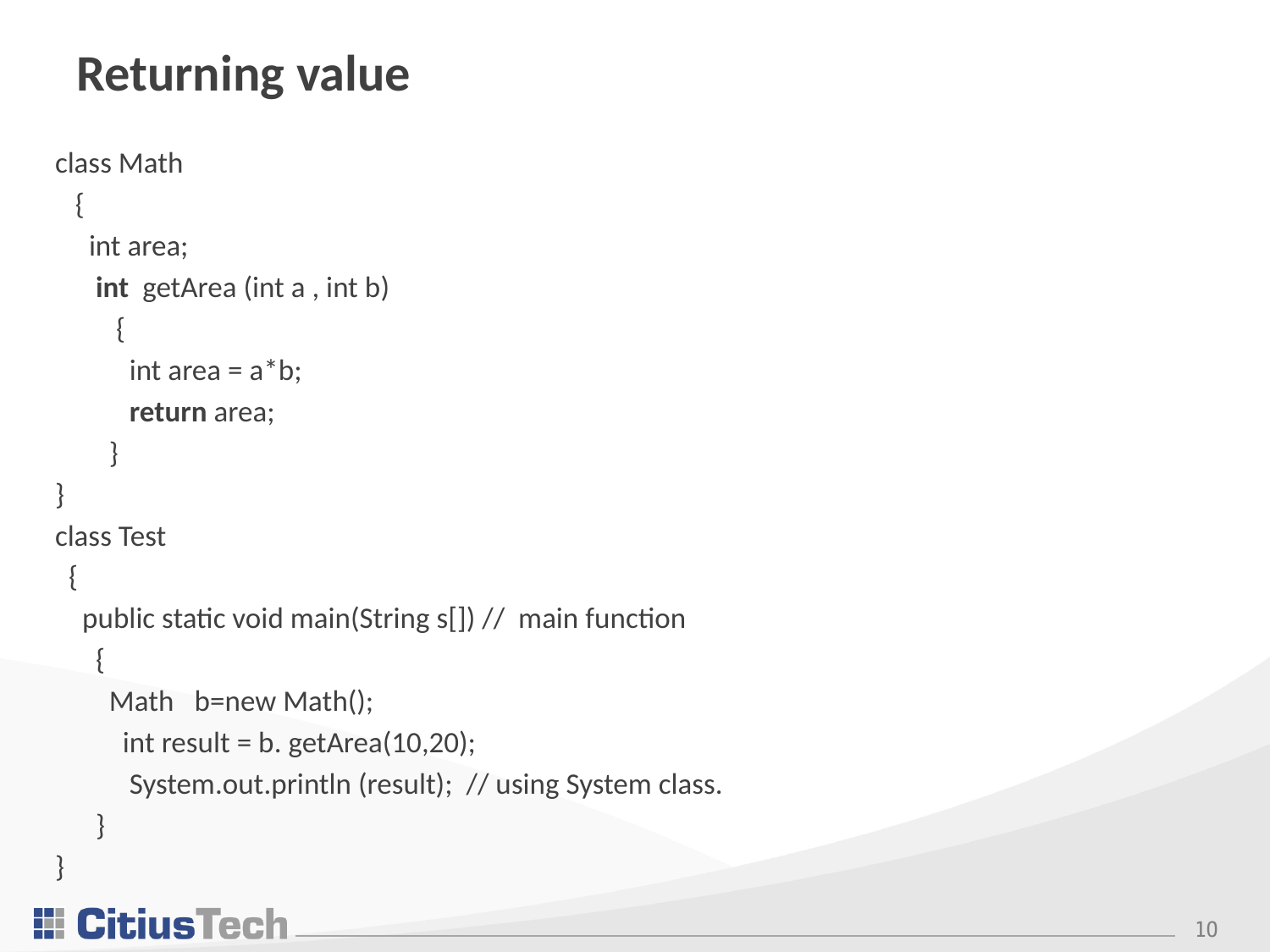

# Returning value
class Math
   {
     int area;
      int  getArea (int a , int b)
         {
           int area = a*b;
           return area;
        }
}
class Test
  {
    public static void main(String s[]) //  main function
      {
        Math   b=new Math();
          int result = b. getArea(10,20);
           System.out.println (result);  // using System class.
      }
}